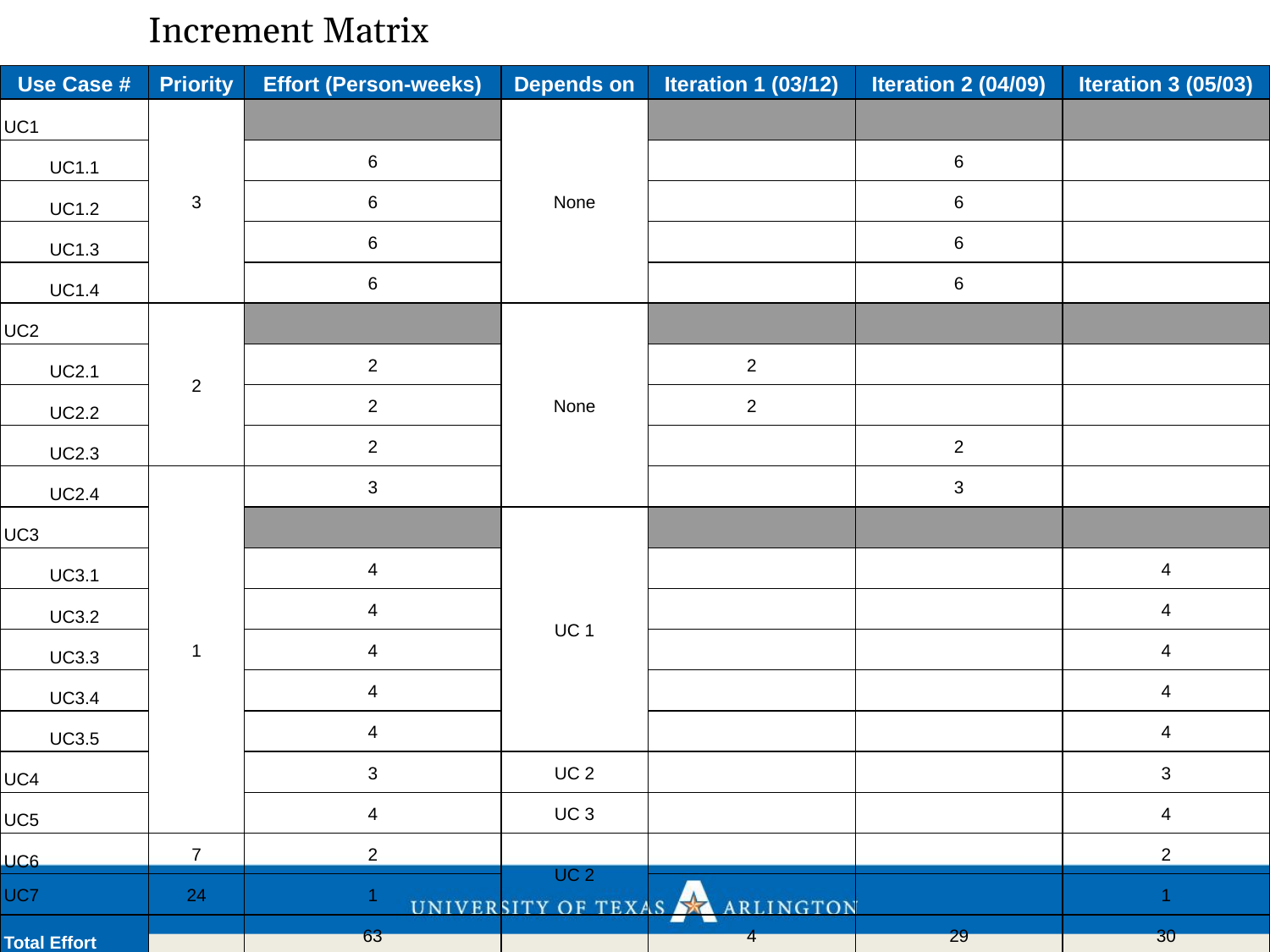

# Increment Matrix
| Use Case # | Priority | Effort (Person-weeks) | Depends on | Iteration 1 (03/12) | Iteration 2 (04/09) | Iteration 3 (05/03) |
| --- | --- | --- | --- | --- | --- | --- |
| UC1 | 3 |  | None |  |  |  |
| UC1.1 |  | 6 |  |  | 6 |  |
| UC1.2 |  | 6 |  |  | 6 |  |
| UC1.3 |  | 6 |  |  | 6 |  |
| UC1.4 |  | 6 |  |  | 6 |  |
| UC2 | 2 |  | None |  |  |  |
| UC2.1 |  | 2 |  | 2 |  |  |
| UC2.2 |  | 2 |  | 2 |  |  |
| UC2.3 |  | 2 |  |  | 2 |  |
| UC2.4 | 1 | 3 |  |  | 3 |  |
| UC3 |  |  | UC 1 |  |  |  |
| UC3.1 |  | 4 |  |  |  | 4 |
| UC3.2 |  | 4 |  |  |  | 4 |
| UC3.3 |  | 4 |  |  |  | 4 |
| UC3.4 |  | 4 |  |  |  | 4 |
| UC3.5 |  | 4 |  |  |  | 4 |
| UC4 |  | 3 | UC 2 |  |  | 3 |
| UC5 |  | 4 | UC 3 |  |  | 4 |
| UC6 | 7 | 2 | UC 2 |  |  | 2 |
| UC7 | 24 | 1 |  |  |  | 1 |
| Total Effort |  | 63 |  | 4 | 29 | 30 |
| 1 PW = 5 hrs |  |  |  | 20 | 145 | 150 |